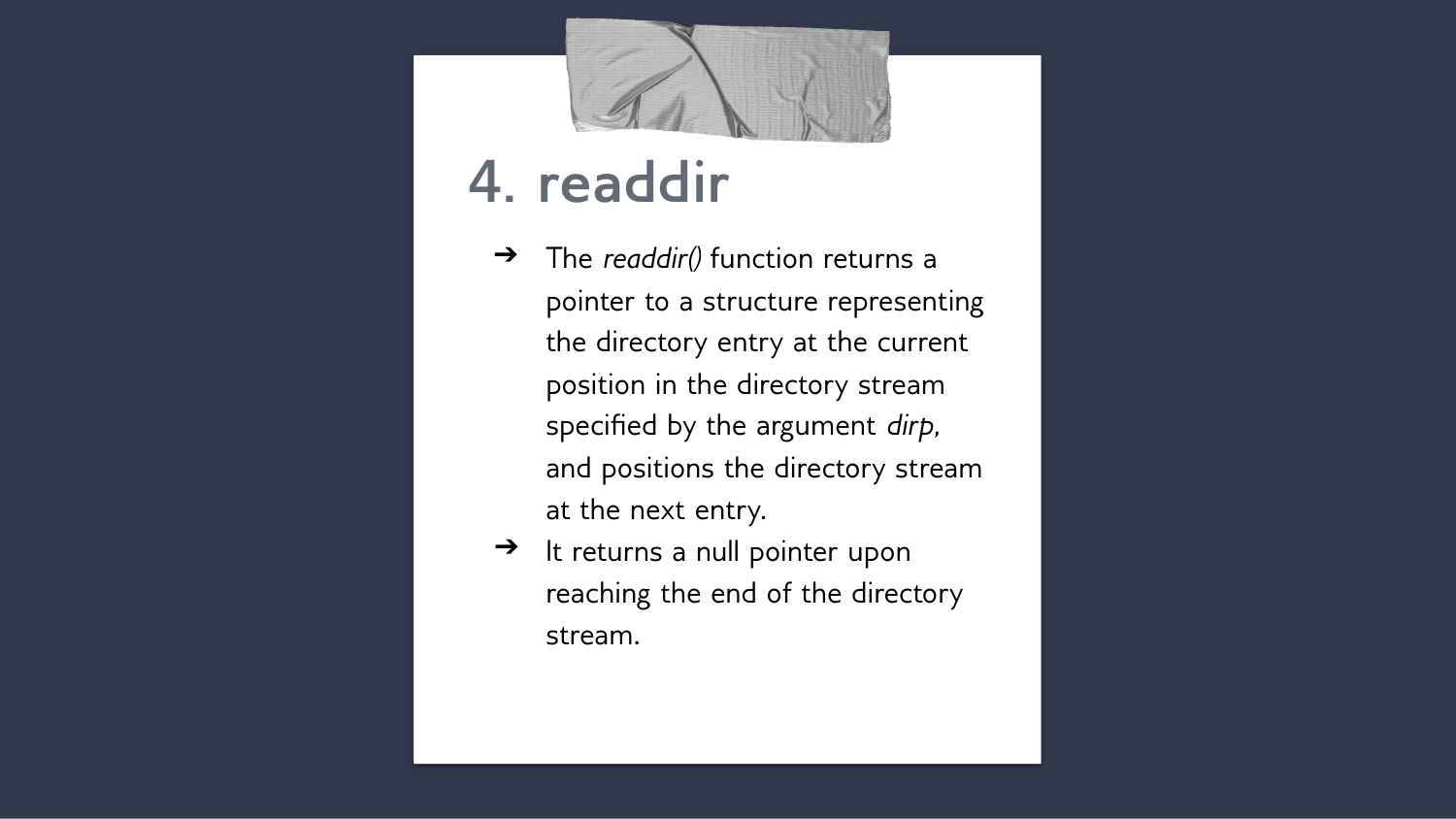

# 4. readdir
The readdir() function returns a pointer to a structure representing the directory entry at the current position in the directory stream specified by the argument dirp, and positions the directory stream at the next entry.
It returns a null pointer upon reaching the end of the directory stream.